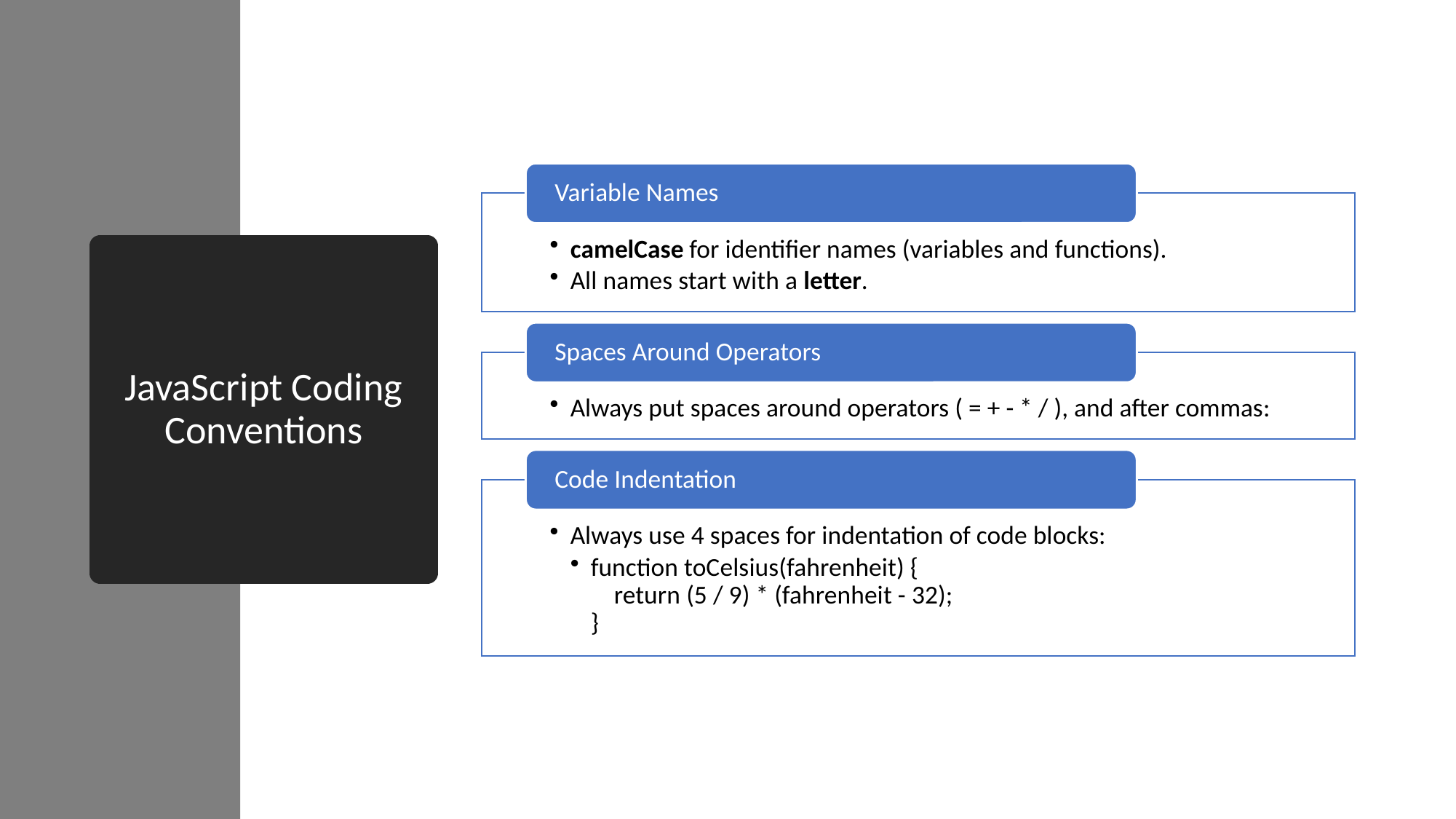

camelCase for identifier names (variables and functions).
All names start with a letter.
Variable Names
Always put spaces around operators ( = + - * / ), and after commas:
Spaces Around Operators
Always use 4 spaces for indentation of code blocks:
function toCelsius(fahrenheit) {
    return (5 / 9) * (fahrenheit - 32);
}
Code Indentation
# JavaScript Coding Conventions